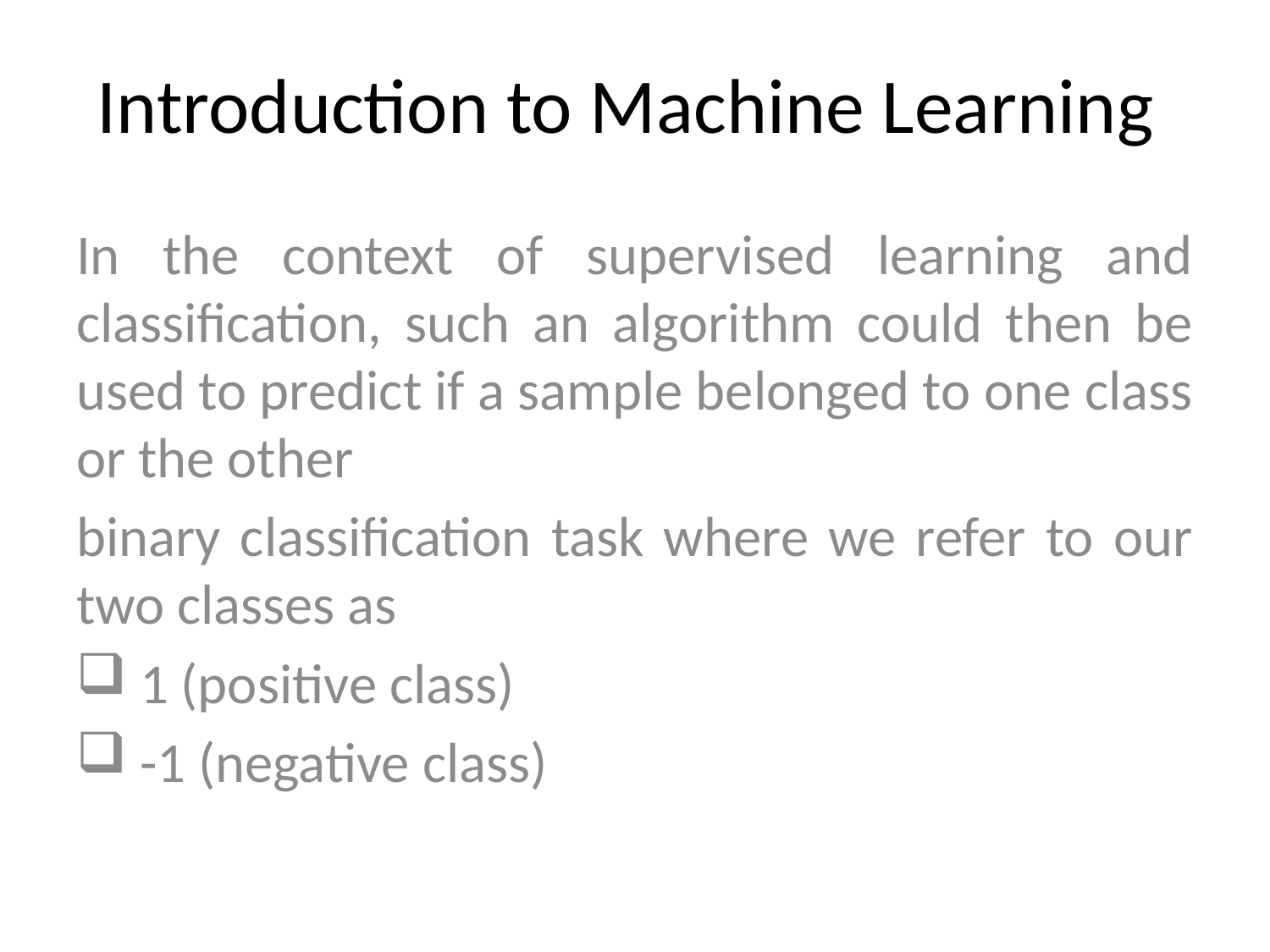

# Introduction to Machine Learning
In the context of supervised learning and classification, such an algorithm could then be used to predict if a sample belonged to one class or the other
binary classification task where we refer to our two classes as
 1 (positive class)
 -1 (negative class)